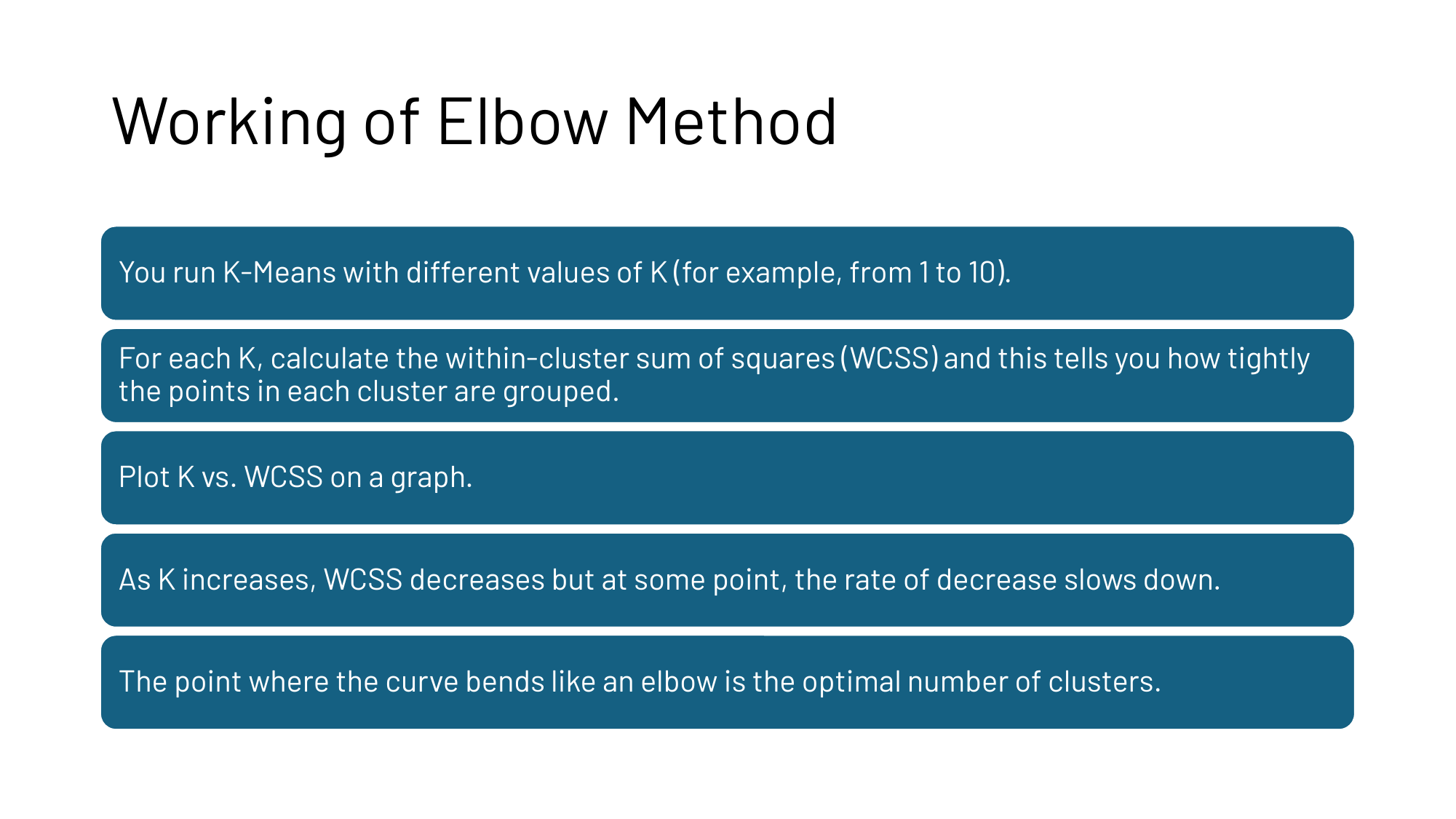

# Working of Elbow Method
You run K-Means with different values of K (for example, from 1 to 10).
For each K, calculate the within-cluster sum of squares (WCSS) and this tells you how tightly the points in each cluster are grouped.
Plot K vs. WCSS on a graph.
As K increases, WCSS decreases but at some point, the rate of decrease slows down.
The point where the curve bends like an elbow is the optimal number of clusters.